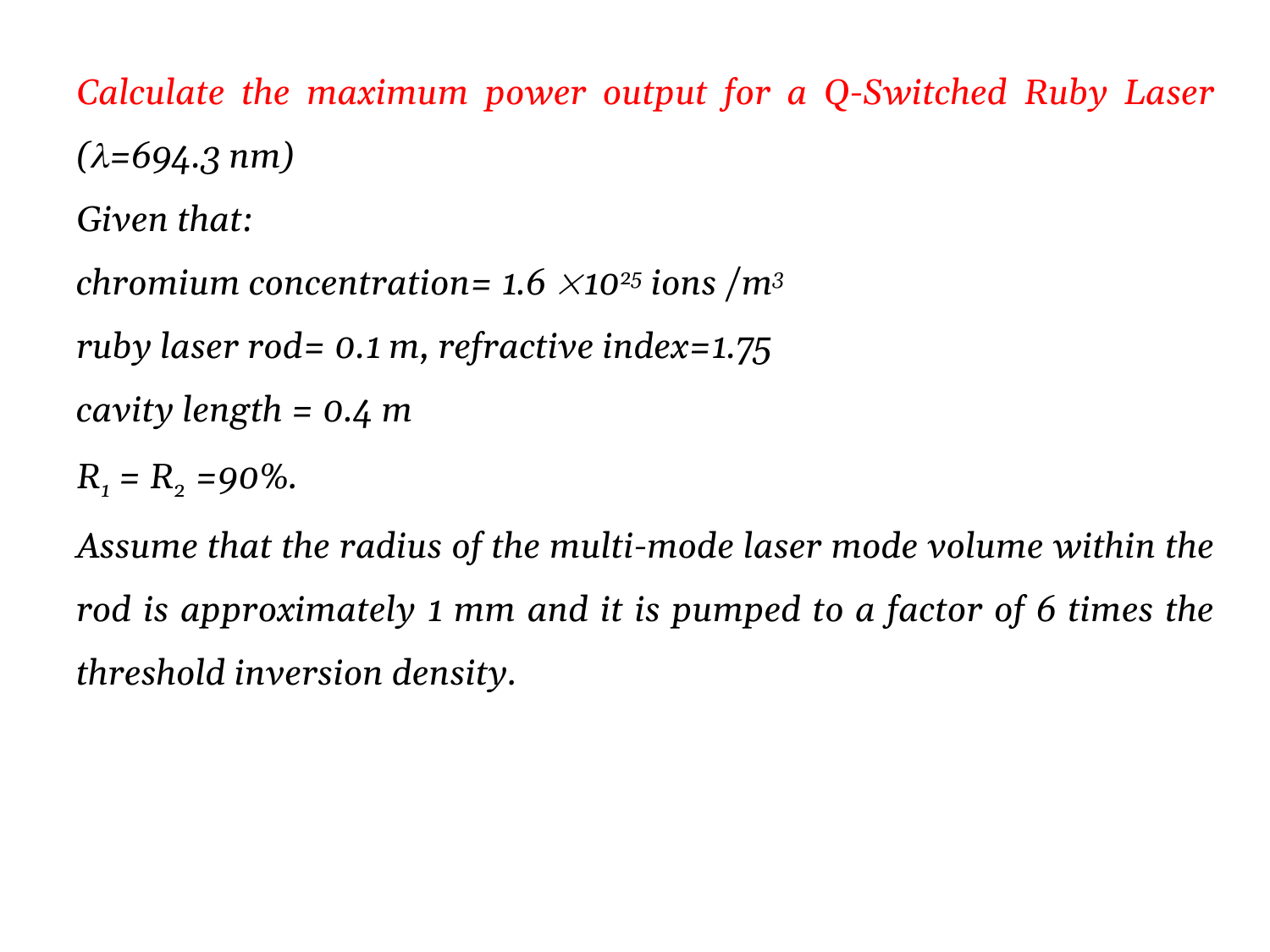

Calculate the maximum power output for a Q-Switched Ruby Laser (λ=694.3 nm)
Given that:
chromium concentration= 1.6 ×1025 ions /m3
ruby laser rod= 0.1 m, refractive index=1.75
cavity length = 0.4 m
R1 = R2  =90%.
Assume that the radius of the multi-mode laser mode volume within the rod is approximately 1 mm and it is pumped to a factor of 6 times the threshold inversion density.